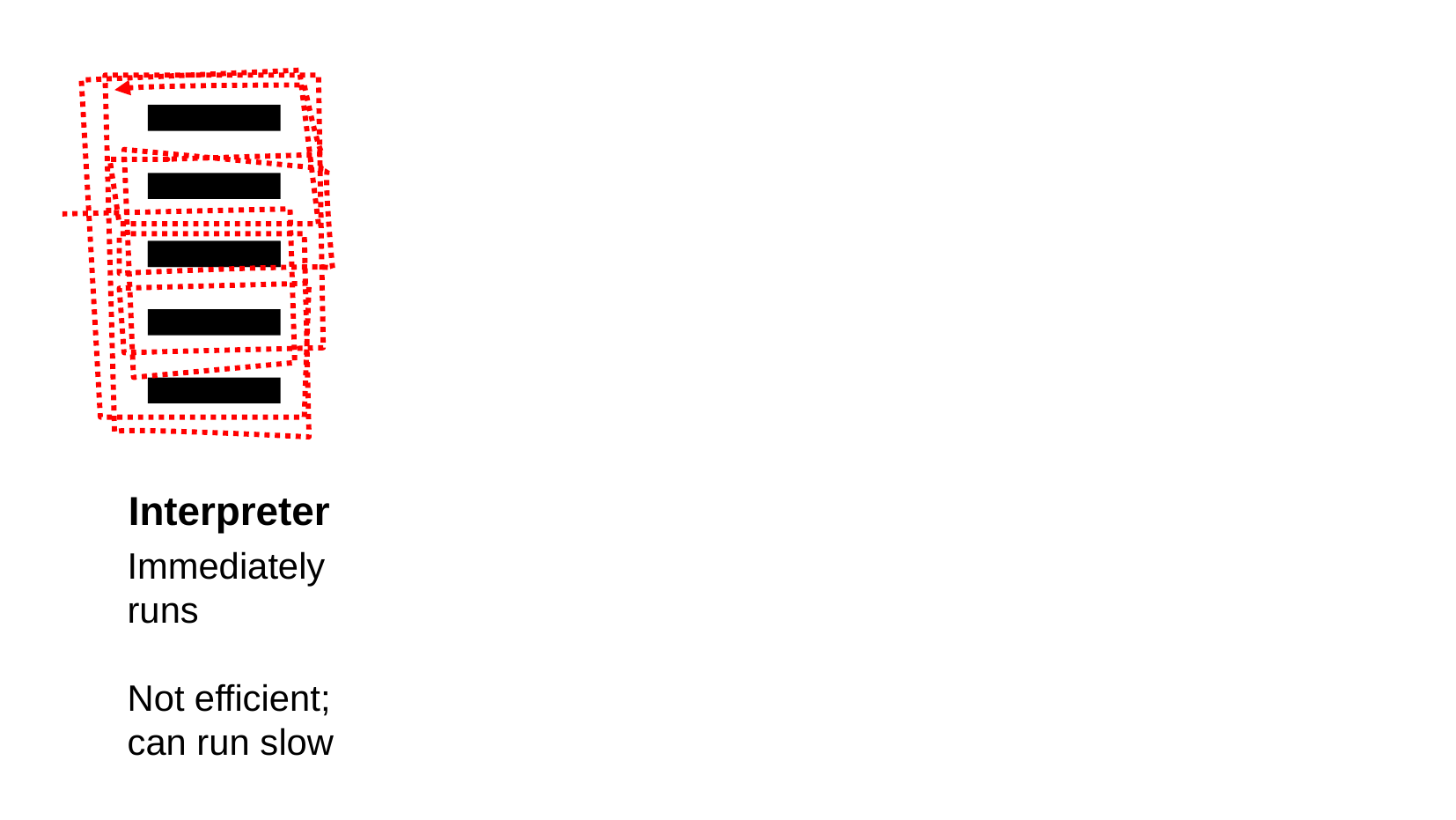

Interpreter
Immediately
runs

Not efficient;
can run slow